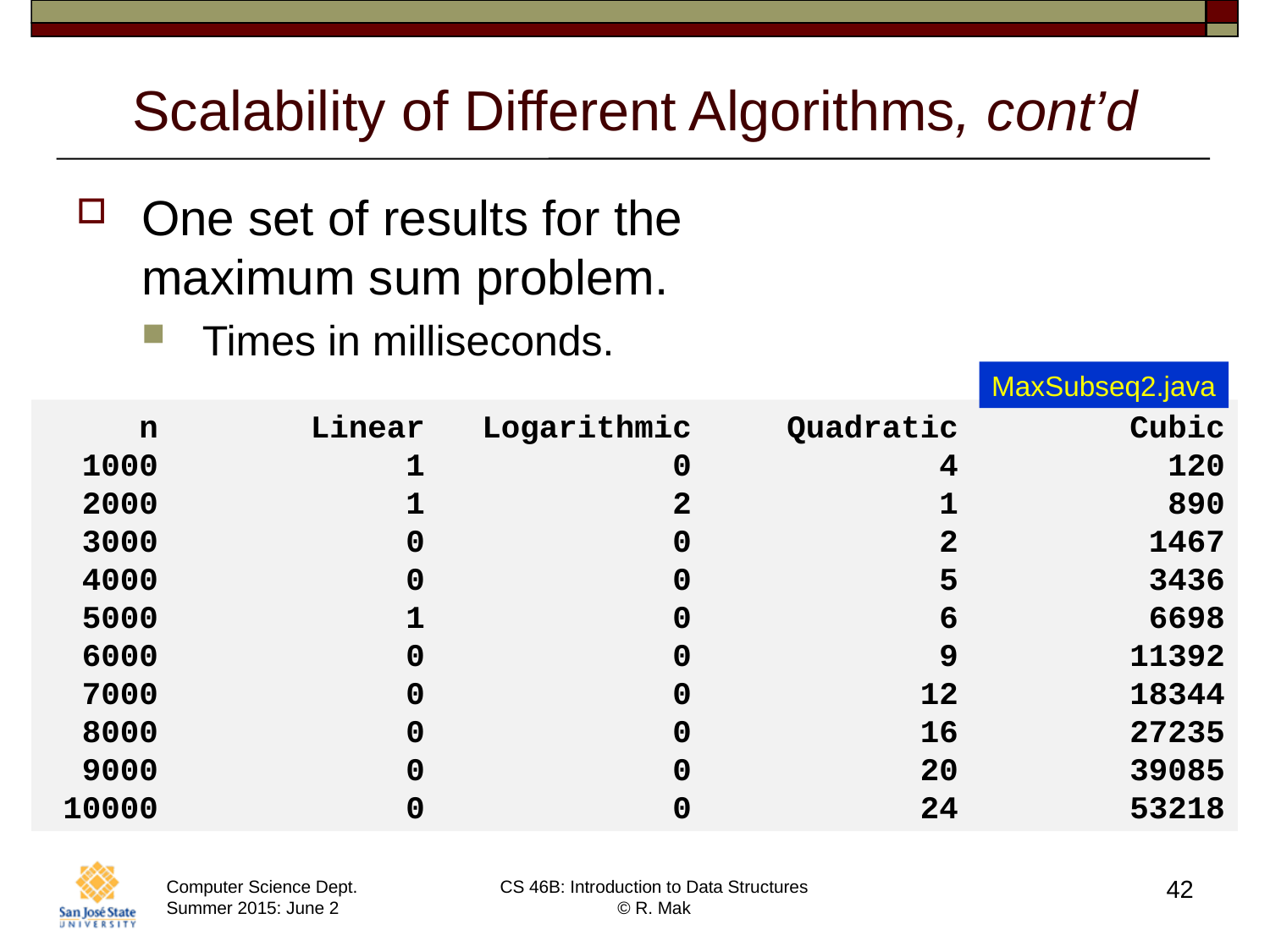

# Scalability of Different Algorithms, cont’d
One set of results for the
maximum sum problem.
Times in milliseconds.
MaxSubseq2.java
     n        Linear   Logarithmic     Quadratic         Cubic
  1000             1             0             4           120
  2000             1             2             1           890
  3000             0             0             2          1467
  4000             0             0             5          3436
  5000             1             0             6          6698
  6000             0             0             9         11392
  7000             0             0            12         18344
  8000             0             0            16         27235
  9000             0             0            20         39085
 10000             0             0            24         53218
42